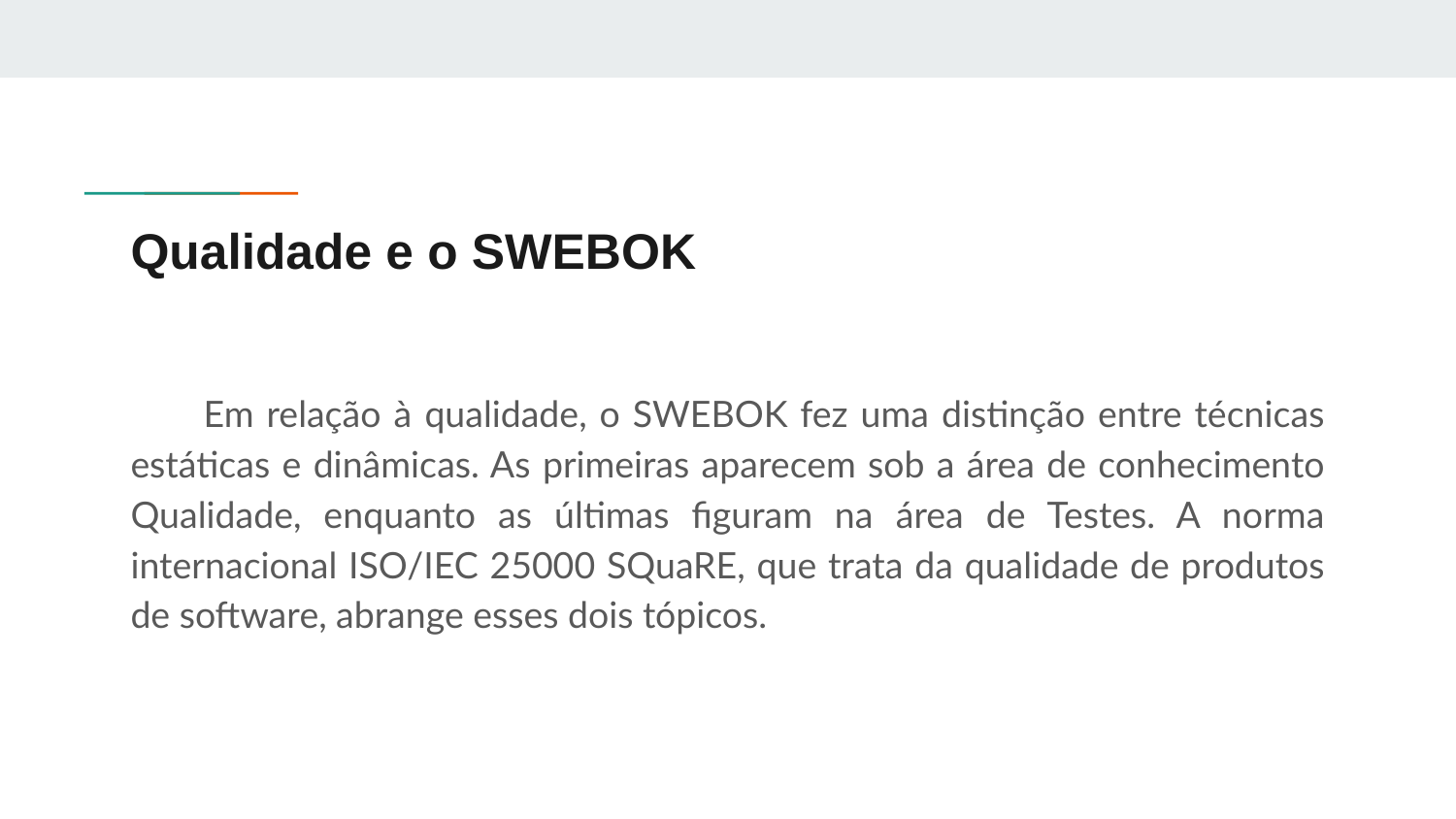

# Qualidade e o SWEBOK
Em relação à qualidade, o SWEBOK fez uma distinção entre técnicas estáticas e dinâmicas. As primeiras aparecem sob a área de conhecimento Qualidade, enquanto as últimas figuram na área de Testes. A norma internacional ISO/IEC 25000 SQuaRE, que trata da qualidade de produtos de software, abrange esses dois tópicos.